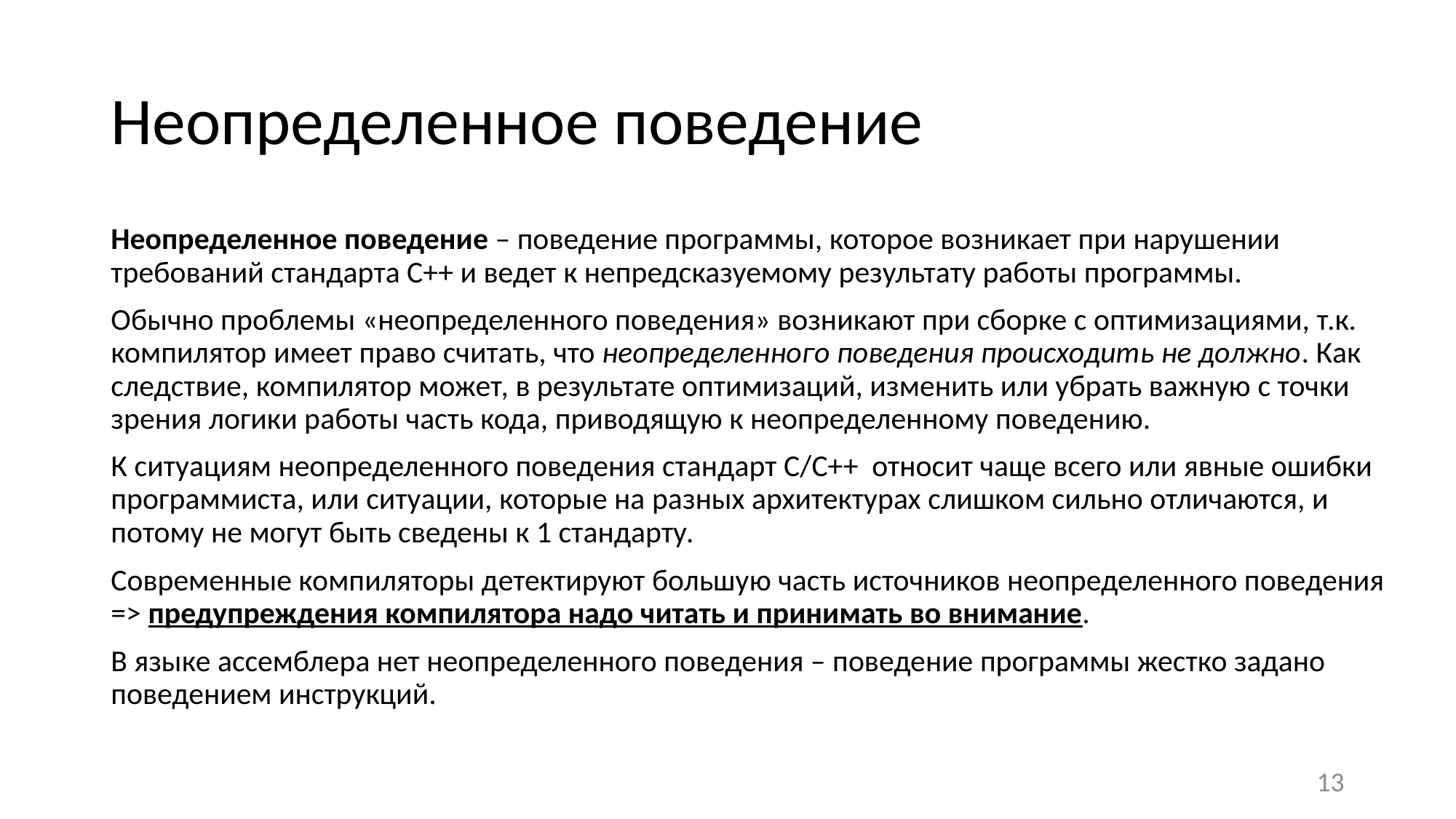

# Неопределенное поведение
Неопределенное поведение – поведение программы, которое возникает при нарушении требований стандарта С++ и ведет к непредсказуемому результату работы программы.
Обычно проблемы «неопределенного поведения» возникают при сборке с оптимизациями, т.к. компилятор имеет право считать, что неопределенного поведения происходить не должно. Как следствие, компилятор может, в результате оптимизаций, изменить или убрать важную с точки зрения логики работы часть кода, приводящую к неопределенному поведению.
К ситуациям неопределенного поведения стандарт С/С++  относит чаще всего или явные ошибки программиста, или ситуации, которые на разных архитектурах слишком сильно отличаются, и потому не могут быть сведены к 1 стандарту.
Современные компиляторы детектируют большую часть источников неопределенного поведения => предупреждения компилятора надо читать и принимать во внимание.
В языке ассемблера нет неопределенного поведения – поведение программы жестко задано поведением инструкций.

13